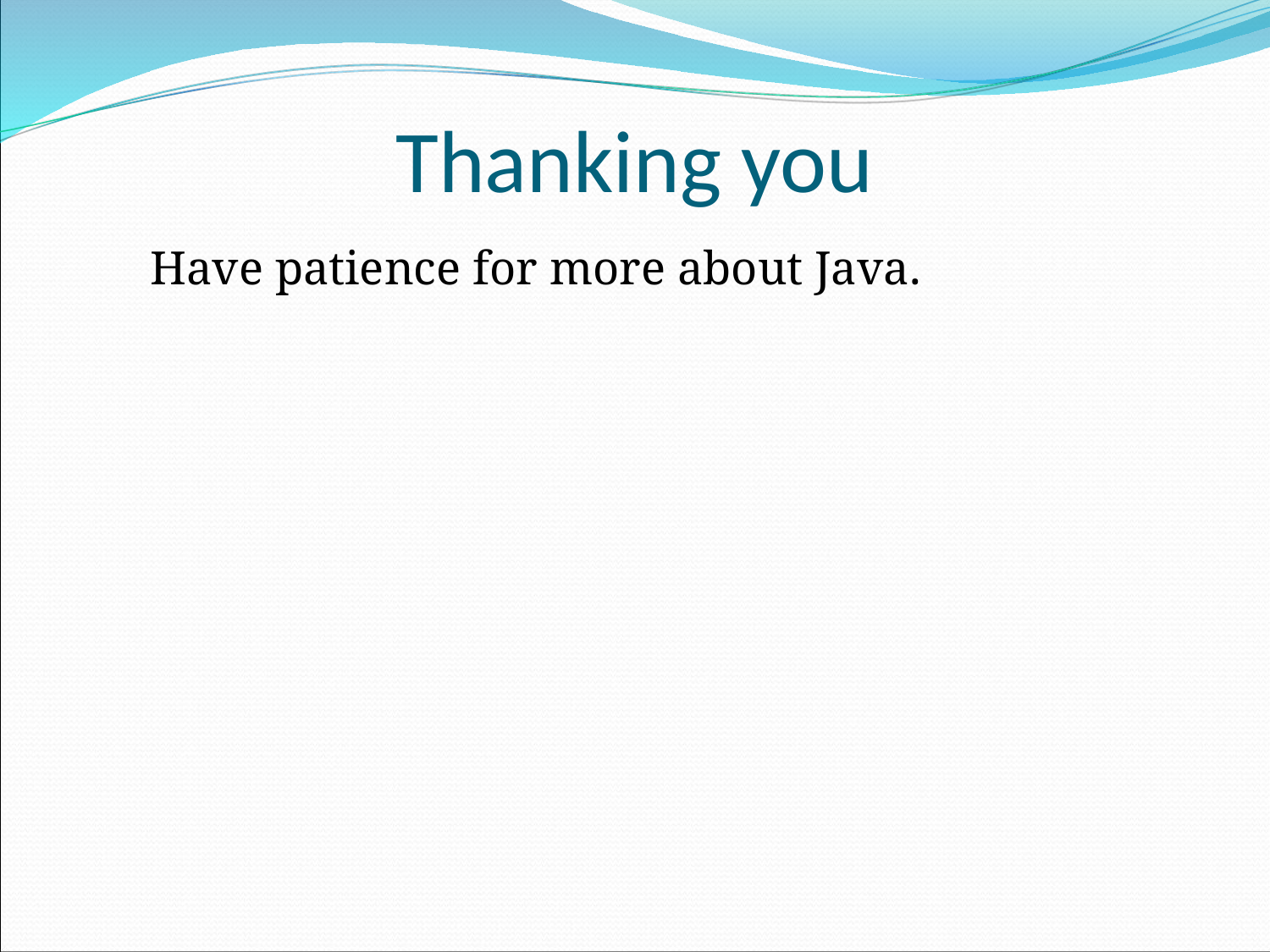

# Thanking you
Have patience for more about Java.